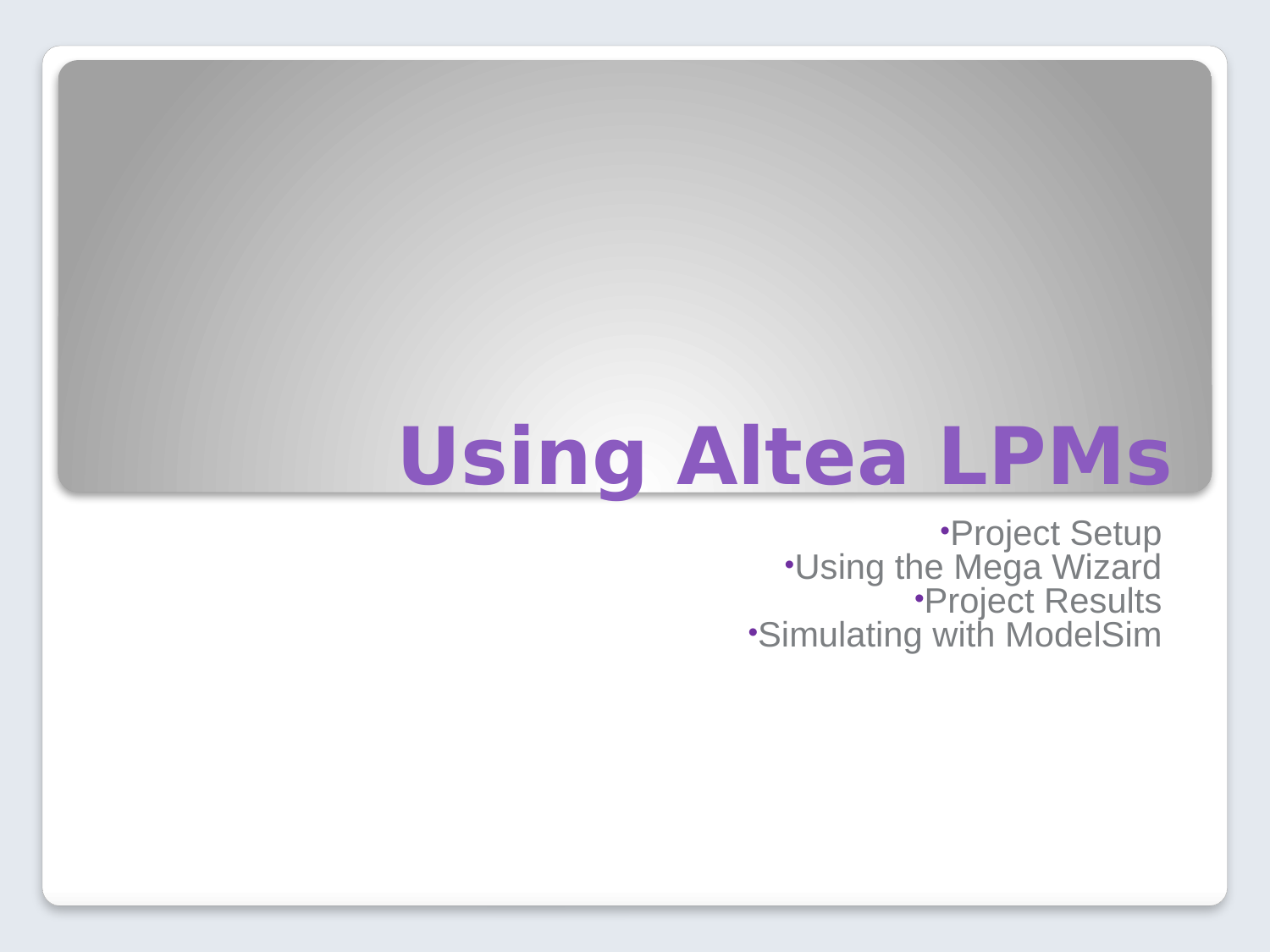

# Using Altea LPMs
Project Setup
Using the Mega Wizard
Project Results
Simulating with ModelSim